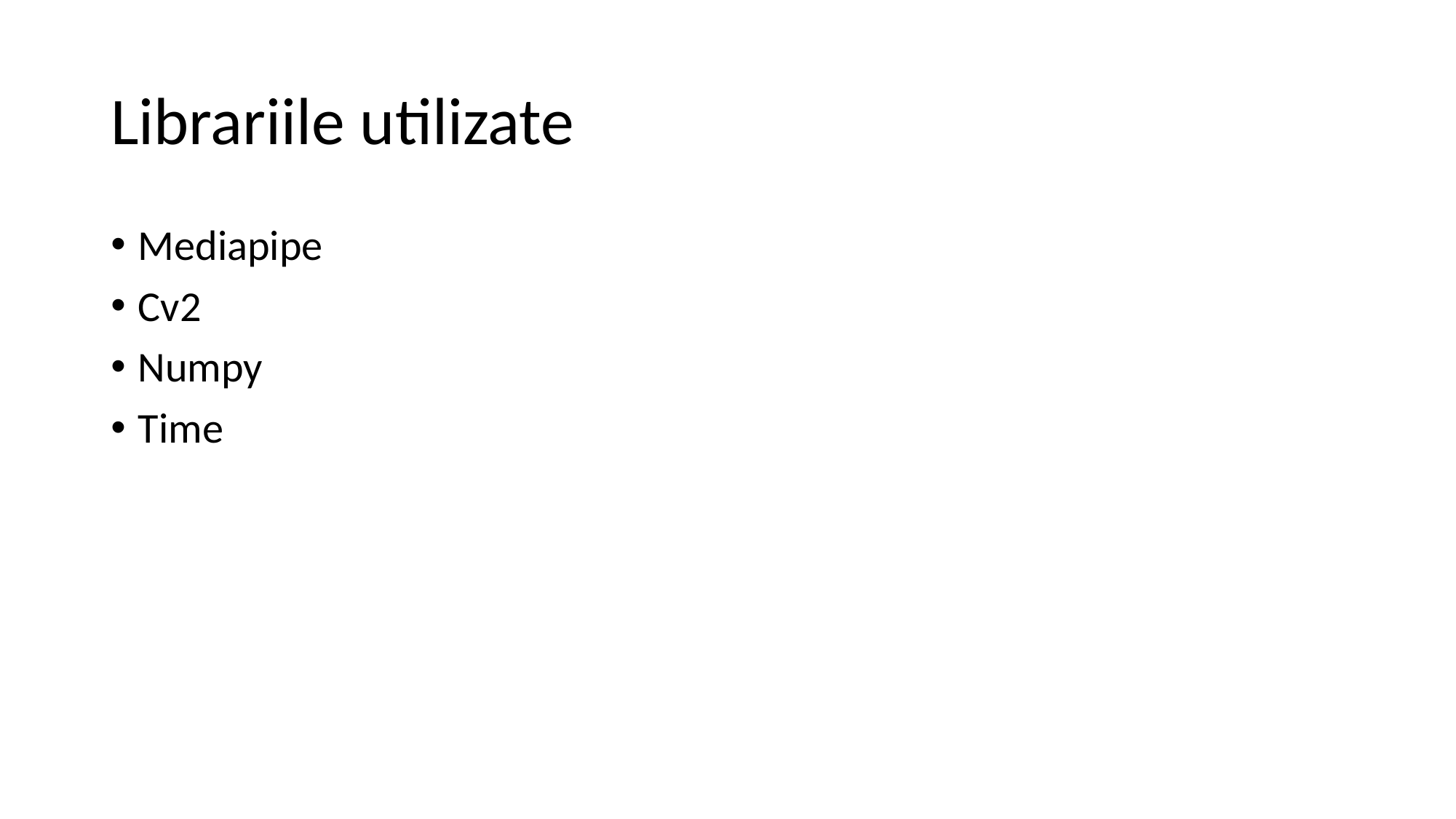

# Librariile utilizate
Mediapipe
Cv2
Numpy
Time